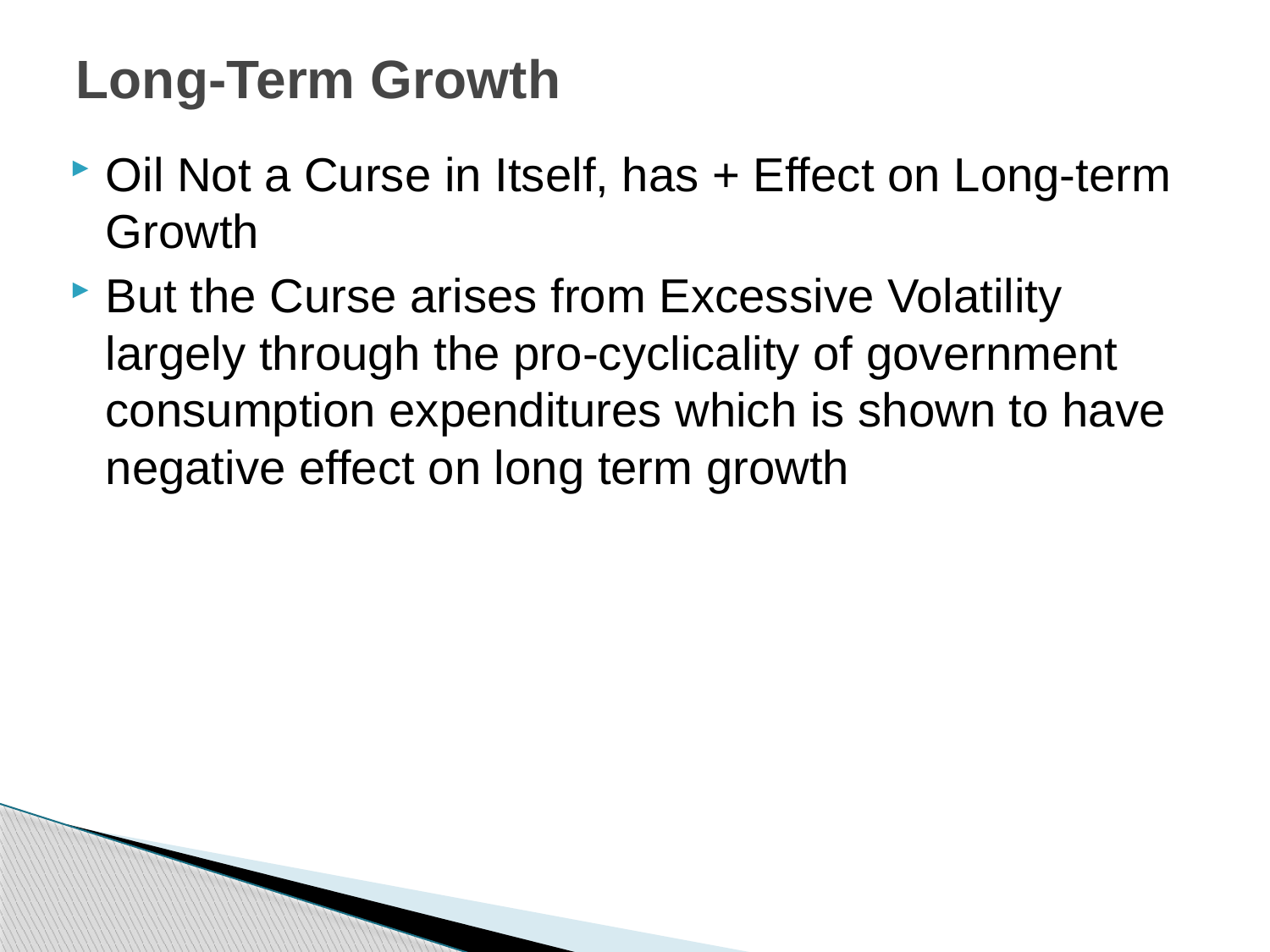

# Long-Term Growth
Oil Not a Curse in Itself, has + Effect on Long-term Growth
But the Curse arises from Excessive Volatility largely through the pro-cyclicality of government consumption expenditures which is shown to have negative effect on long term growth